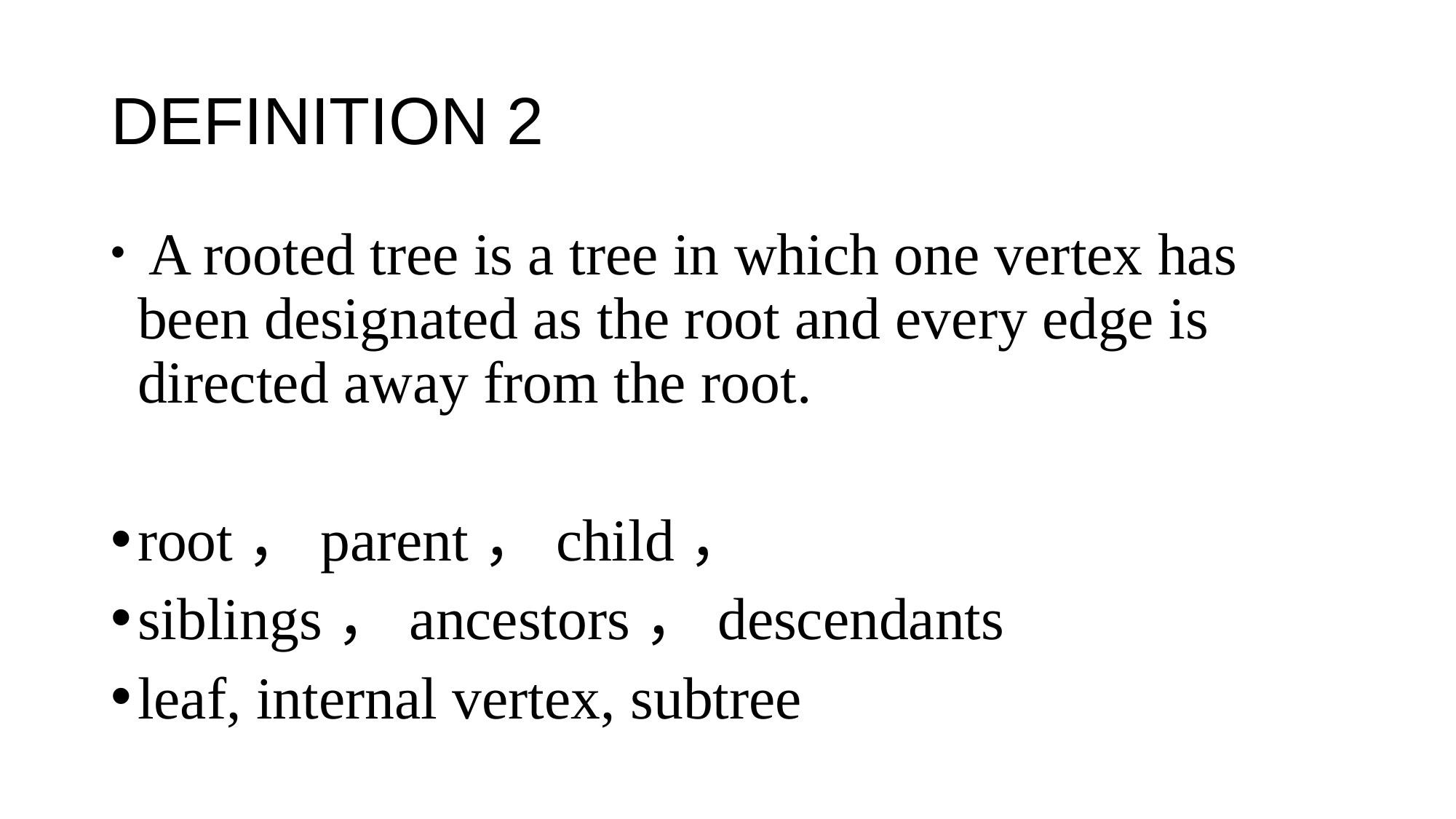

# DEFINITION 2
 A rooted tree is a tree in which one vertex has been designated as the root and every edge is directed away from the root.

root，parent，child，
siblings，ancestors，descendants
leaf, internal vertex, subtree